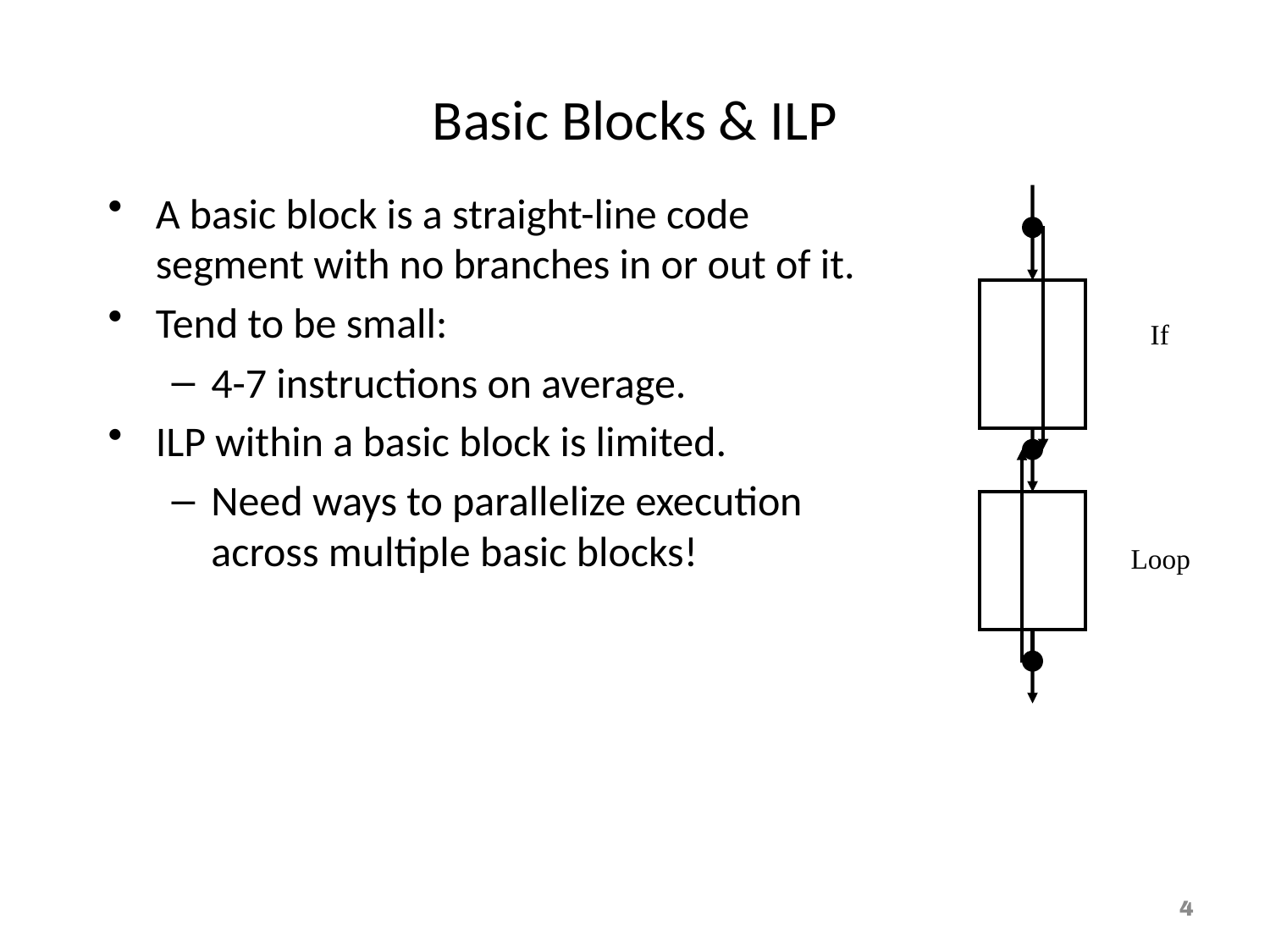

# Basic Blocks & ILP
A basic block is a straight-line code segment with no branches in or out of it.
Tend to be small:
4-7 instructions on average.
ILP within a basic block is limited.
Need ways to parallelize execution across multiple basic blocks!

If

Loop

4